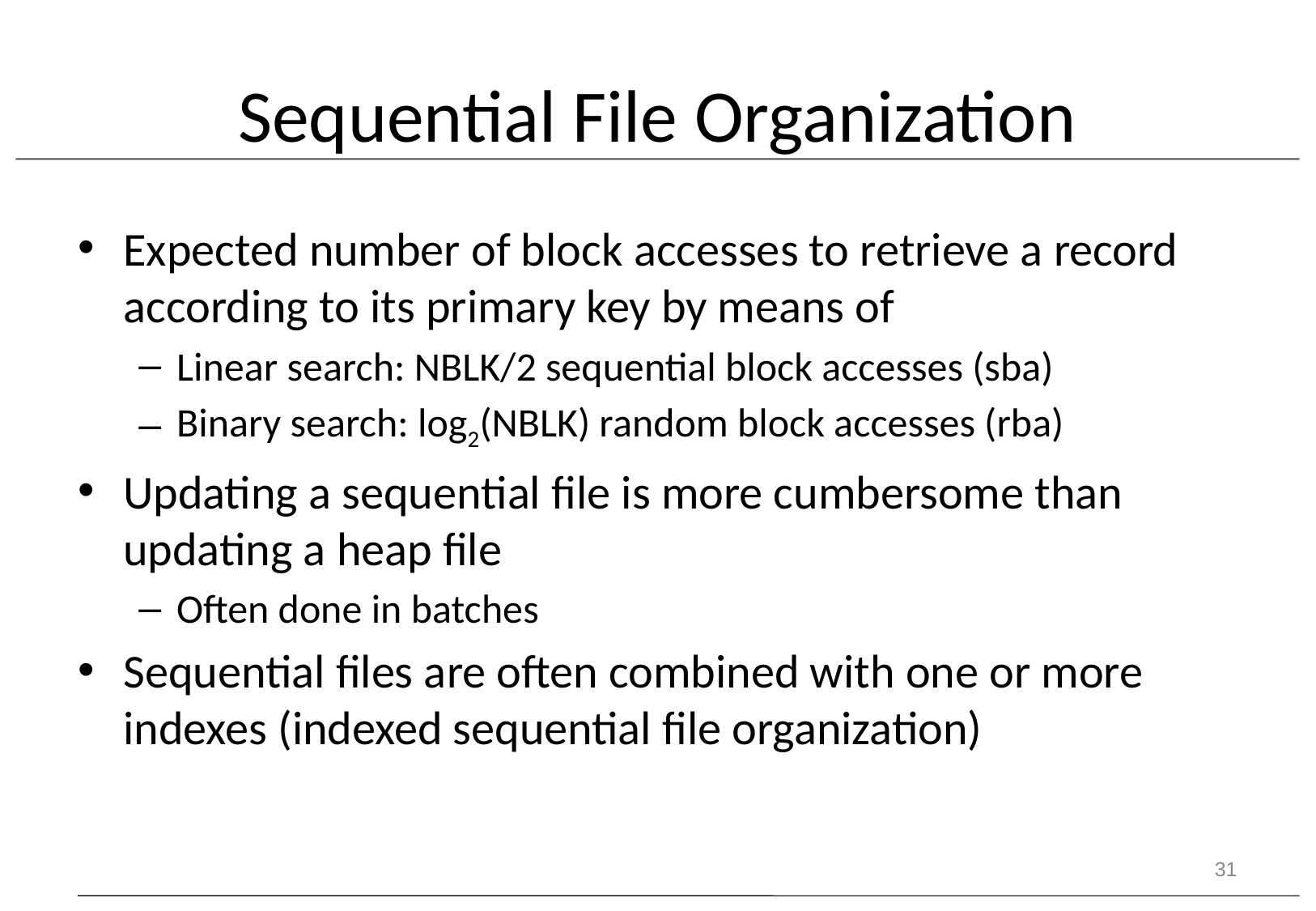

# Sequential File Organization
Expected number of block accesses to retrieve a record according to its primary key by means of
Linear search: NBLK/2 sequential block accesses (sba)
Binary search: log2(NBLK) random block accesses (rba)
Updating a sequential file is more cumbersome than updating a heap file
Often done in batches
Sequential files are often combined with one or more indexes (indexed sequential file organization)
31